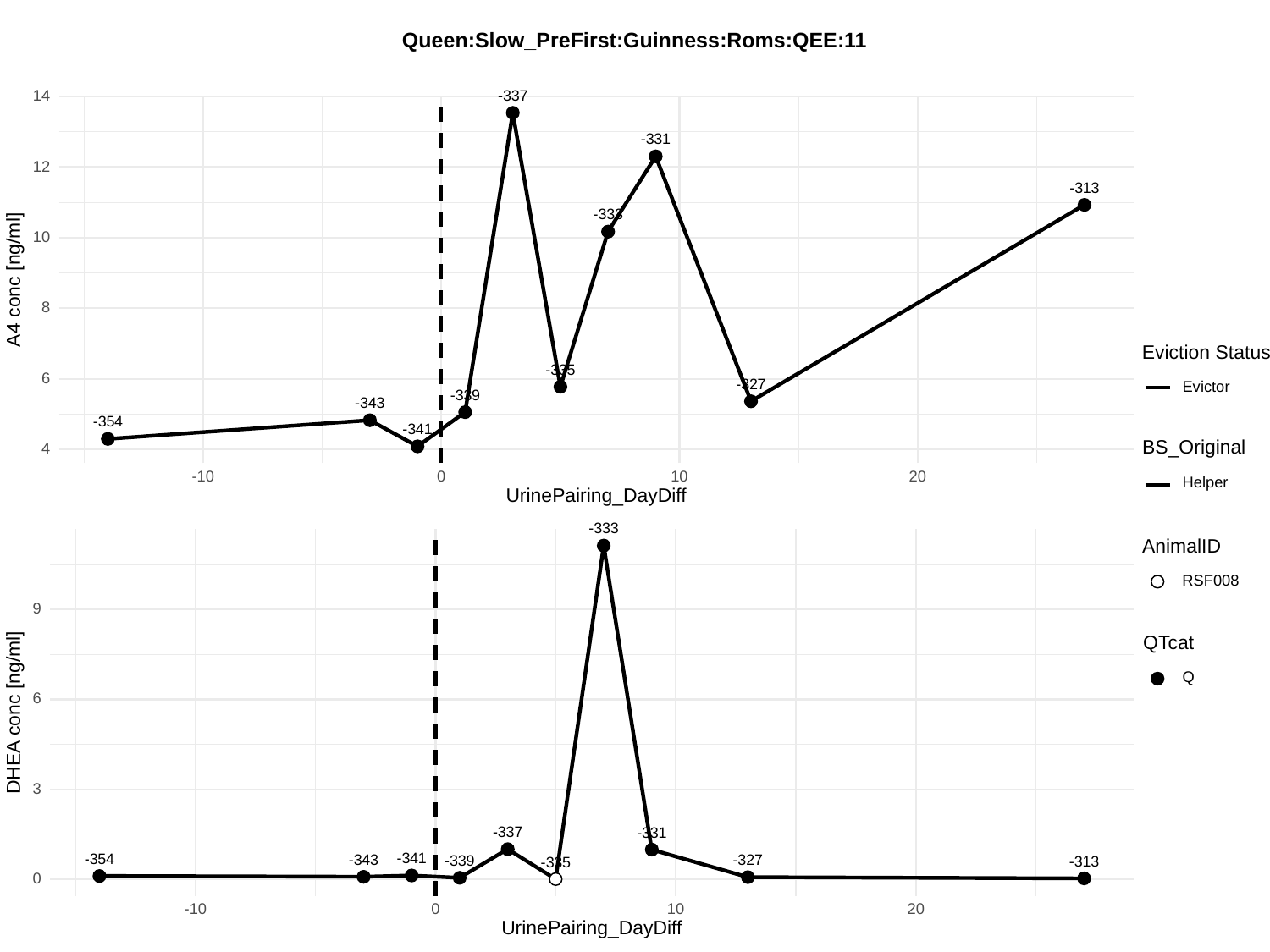

Queen:Slow_PreFirst:Guinness:Roms:QEE:11
14
-337

-331

12

-313

-333

10

A4 conc [ng/ml]

8

Eviction Status
-335
6

-327

Evictor

-339

-343

-354
-341

BS_Original

4

-10
0
10
20
Helper

UrinePairing_DayDiff
-333

AnimalID

RSF008
9

QTcat

Q

6

DHEA conc [ng/ml]

3

-337
-331

-341
-354
-343
-327
-339
-313
-335

0

-10
0
10
20
UrinePairing_DayDiff